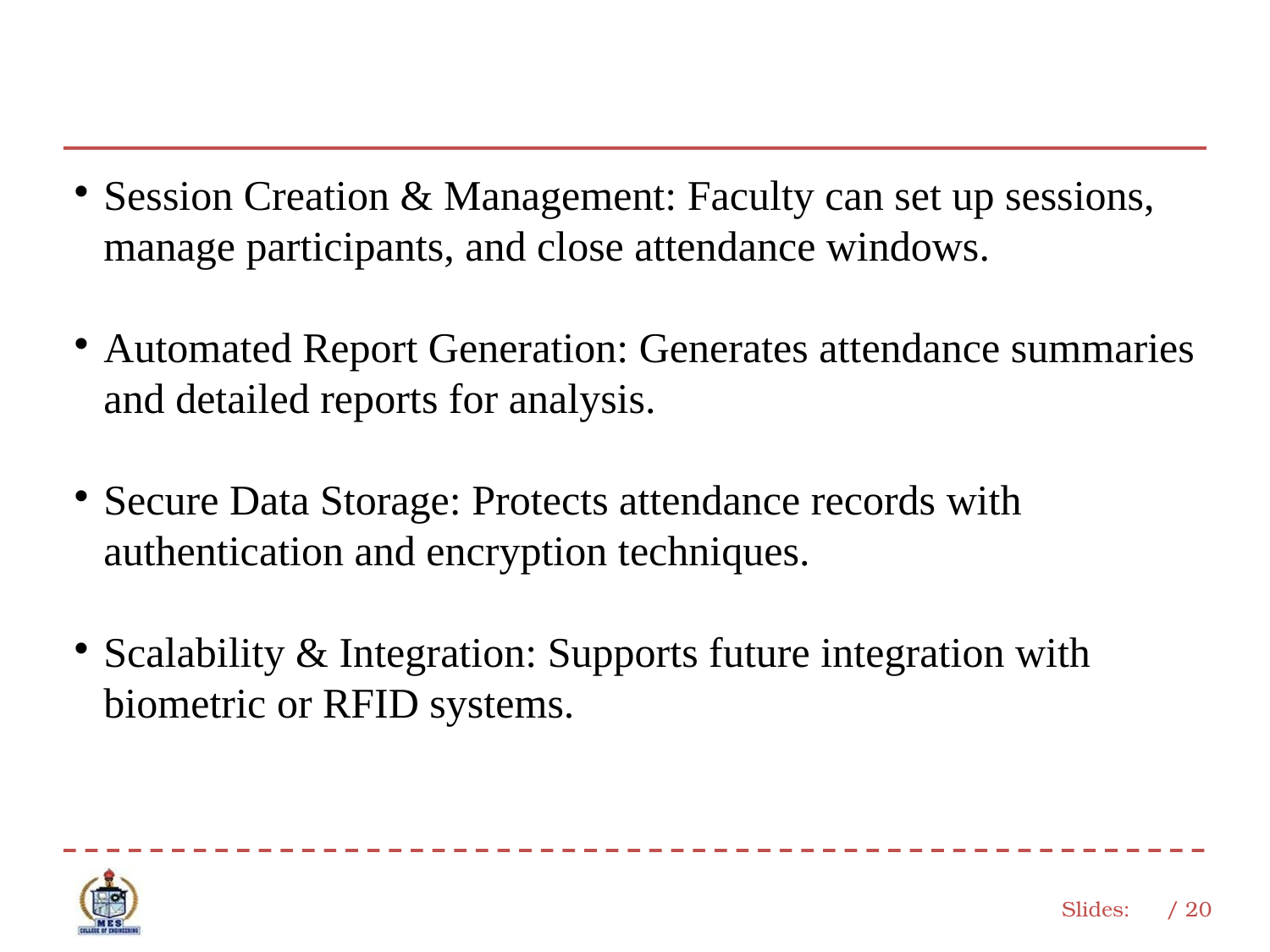

Session Creation & Management: Faculty can set up sessions, manage participants, and close attendance windows.

Automated Report Generation: Generates attendance summaries and detailed reports for analysis.

Secure Data Storage: Protects attendance records with authentication and encryption techniques.

Scalability & Integration: Supports future integration with biometric or RFID systems.